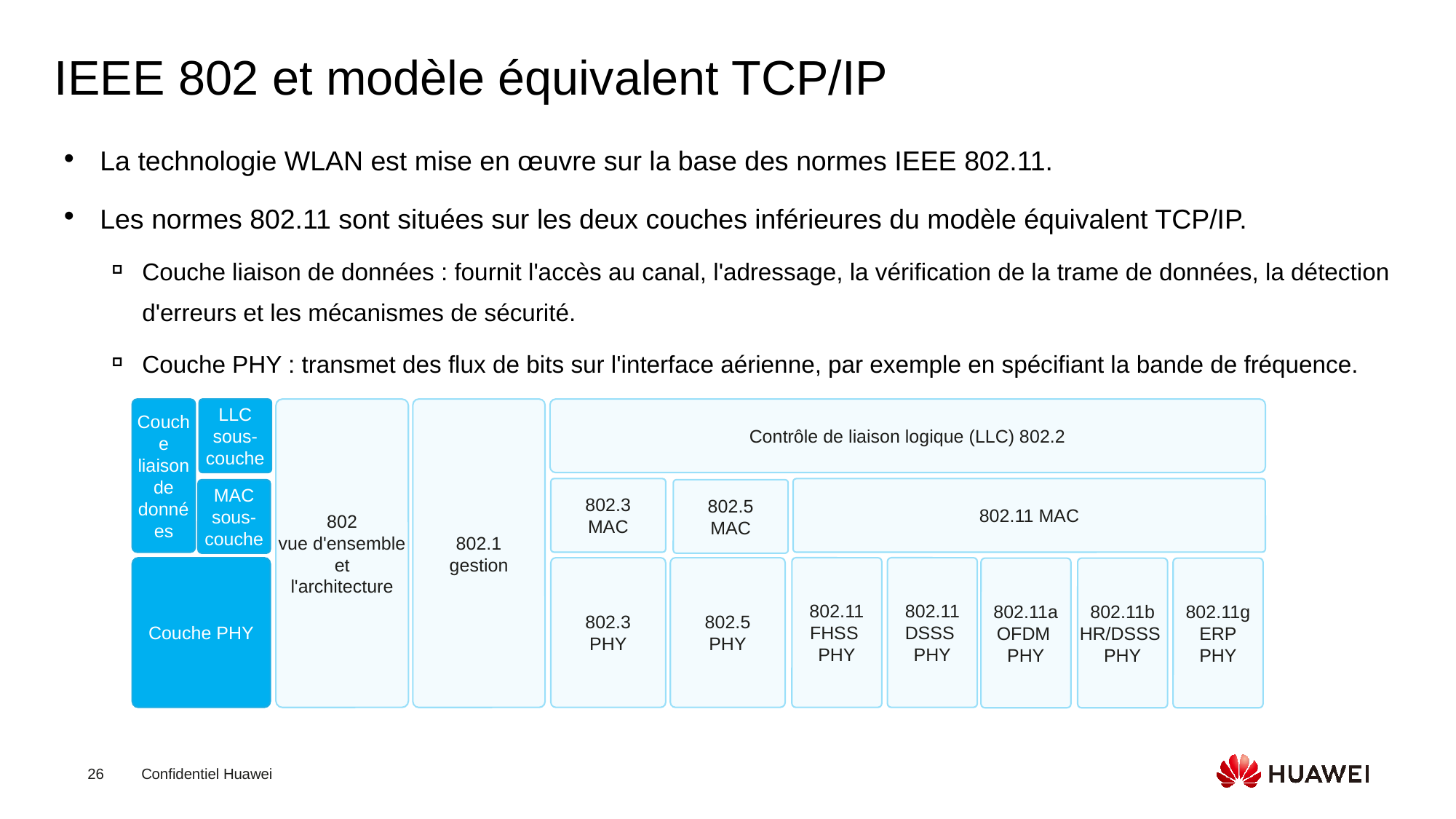

# IEEE 802 et modèle équivalent TCP/IP
La technologie WLAN est mise en œuvre sur la base des normes IEEE 802.11.
Les normes 802.11 sont situées sur les deux couches inférieures du modèle équivalent TCP/IP.
Couche liaison de données : fournit l'accès au canal, l'adressage, la vérification de la trame de données, la détection d'erreurs et les mécanismes de sécurité.
Couche PHY : transmet des flux de bits sur l'interface aérienne, par exemple en spécifiant la bande de fréquence.

Couche liaison de données
802
vue d'ensemble
et
l'architecture
LLC
sous-couche
MAC
sous-couche
802.1
gestion
Contrôle de liaison logique (LLC) 802.2
802.3
MAC
802.11 MAC
802.5
MAC
802.11
FHSS
PHY
Couche PHY
802.3
PHY
802.5
PHY
802.11
DSSS
PHY
802.11a
OFDM
PHY
802.11b
HR/DSSS
PHY
802.11g
ERP
PHY